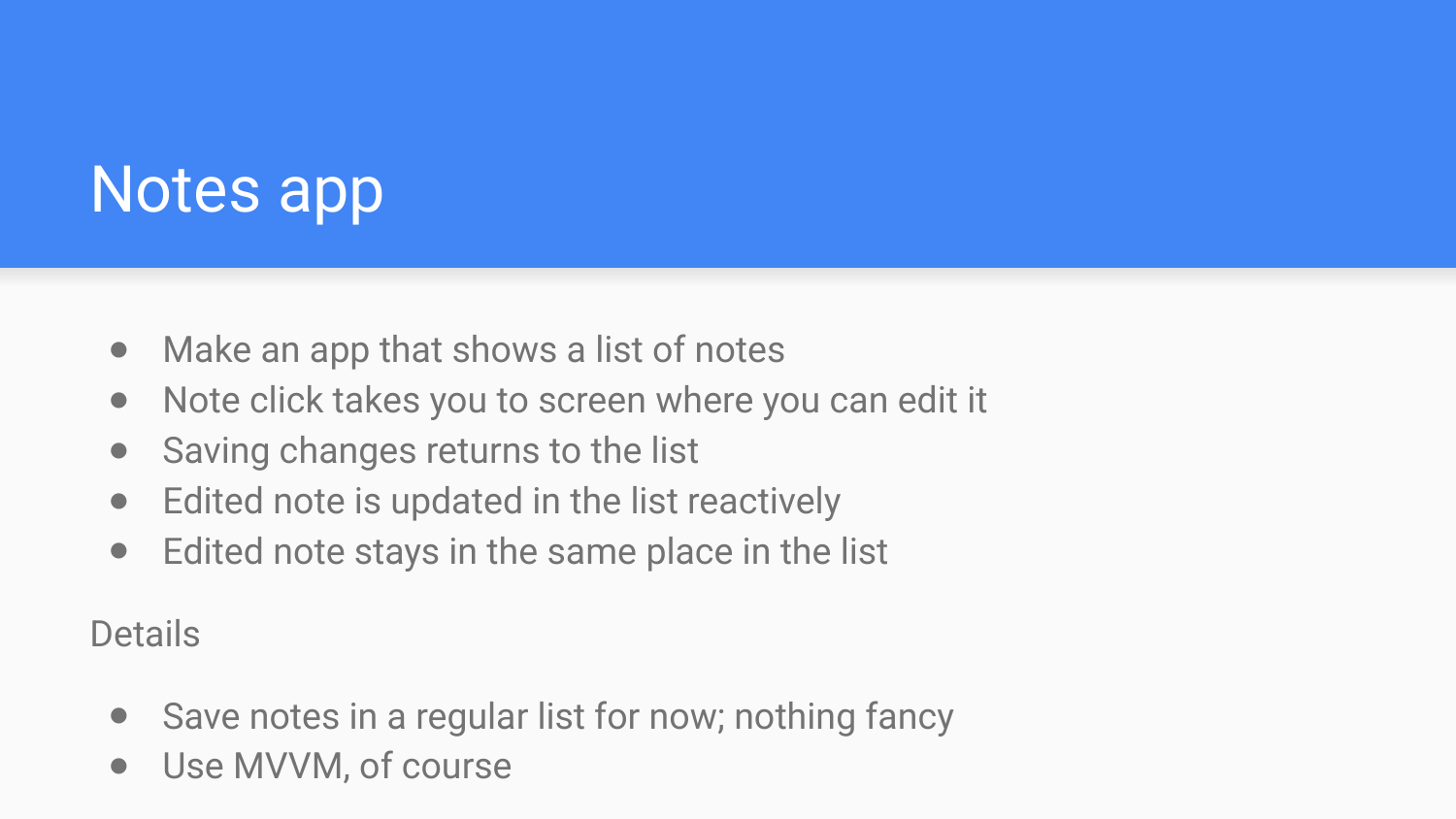

# Notes app
Make an app that shows a list of notes
Note click takes you to screen where you can edit it
Saving changes returns to the list
Edited note is updated in the list reactively
Edited note stays in the same place in the list
Details
Save notes in a regular list for now; nothing fancy
Use MVVM, of course